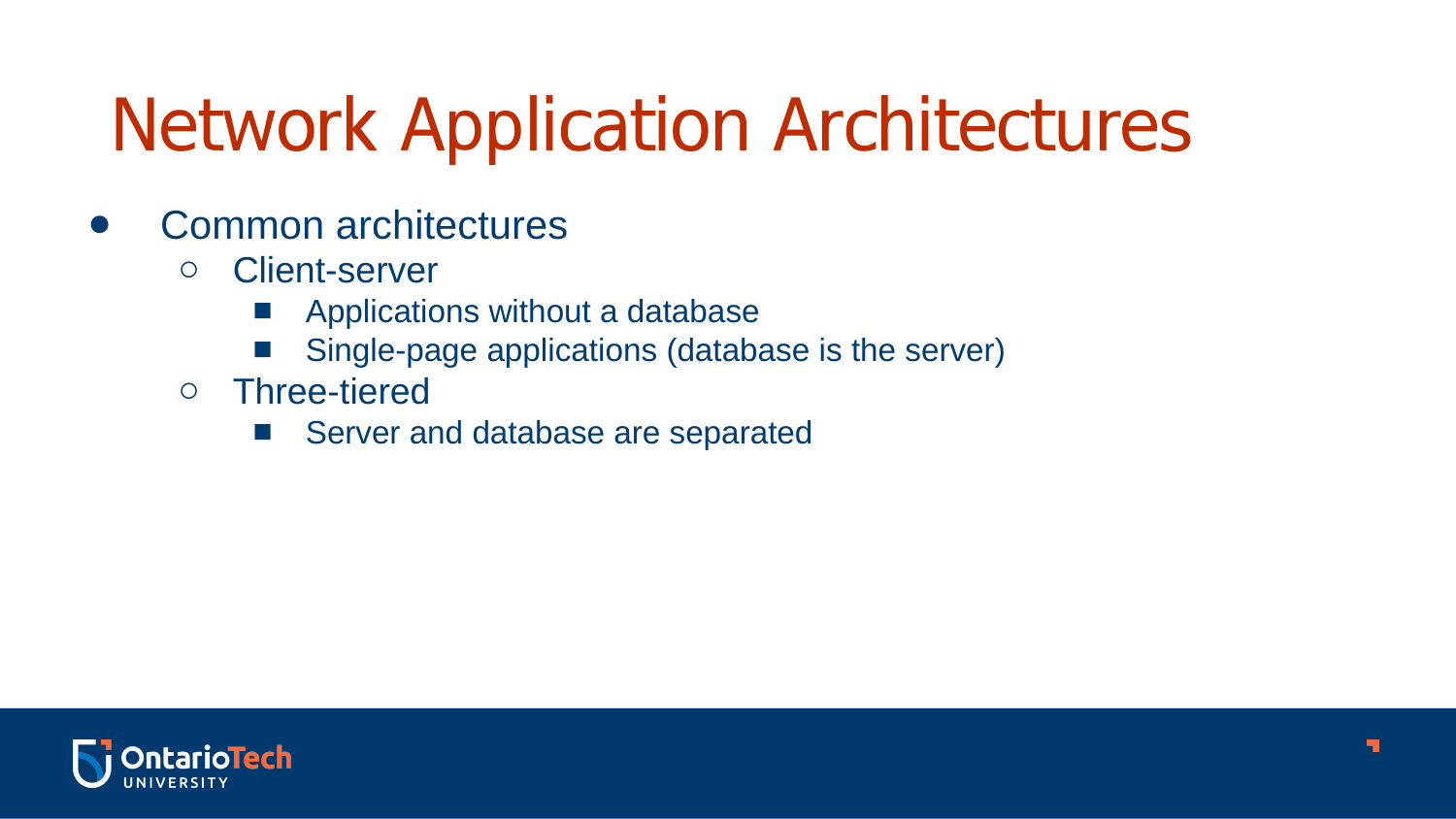

Network Application Architectures
Common architectures
Client-server
Applications without a database
Single-page applications (database is the server)
Three-tiered
Server and database are separated